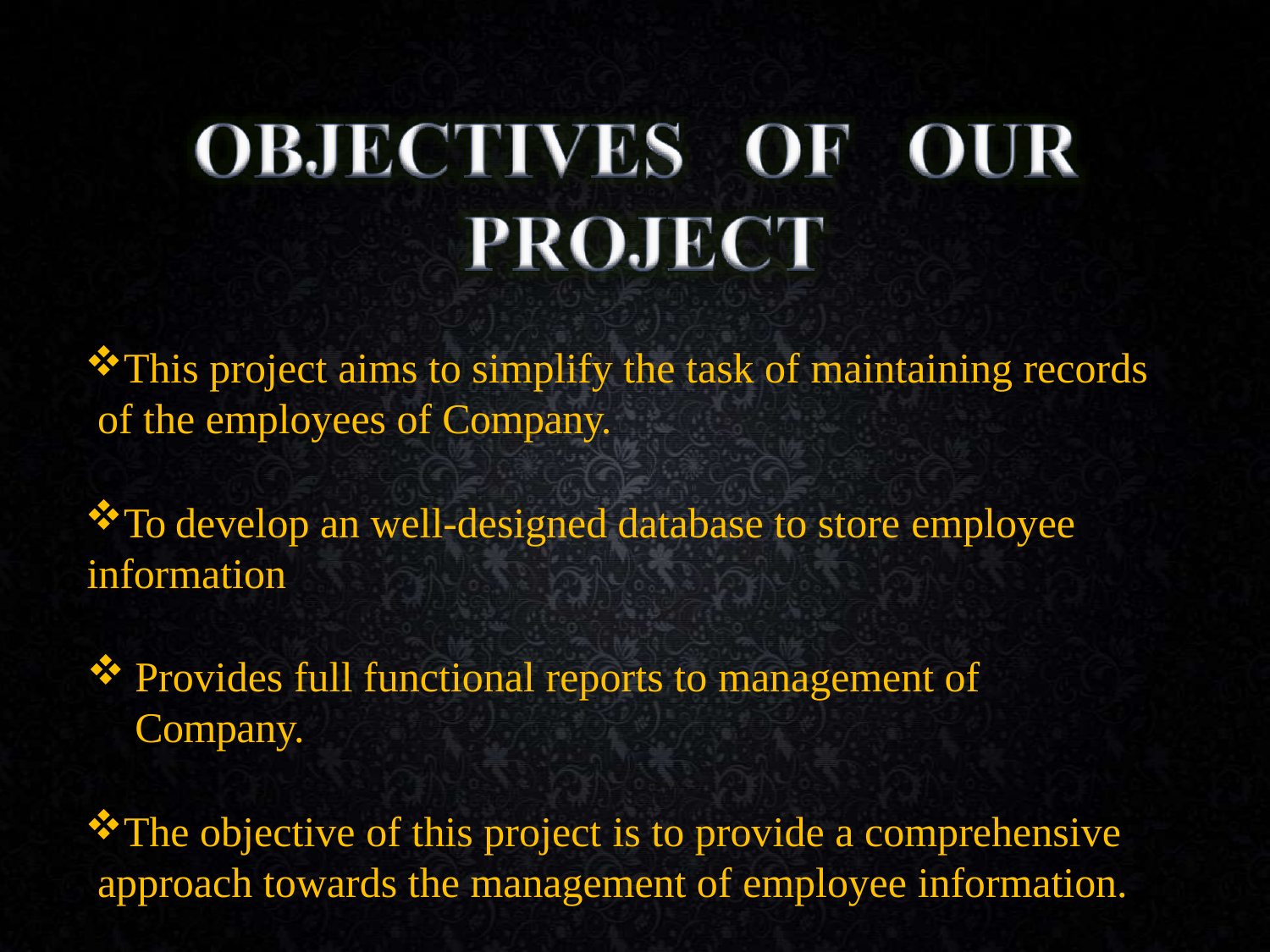

This project aims to simplify the task of maintaining records  of the employees of Company.

To develop an well-designed database to store employee  information

Provides full functional reports to management of Company.

The objective of this project is to provide a comprehensive  approach towards the management of employee information.